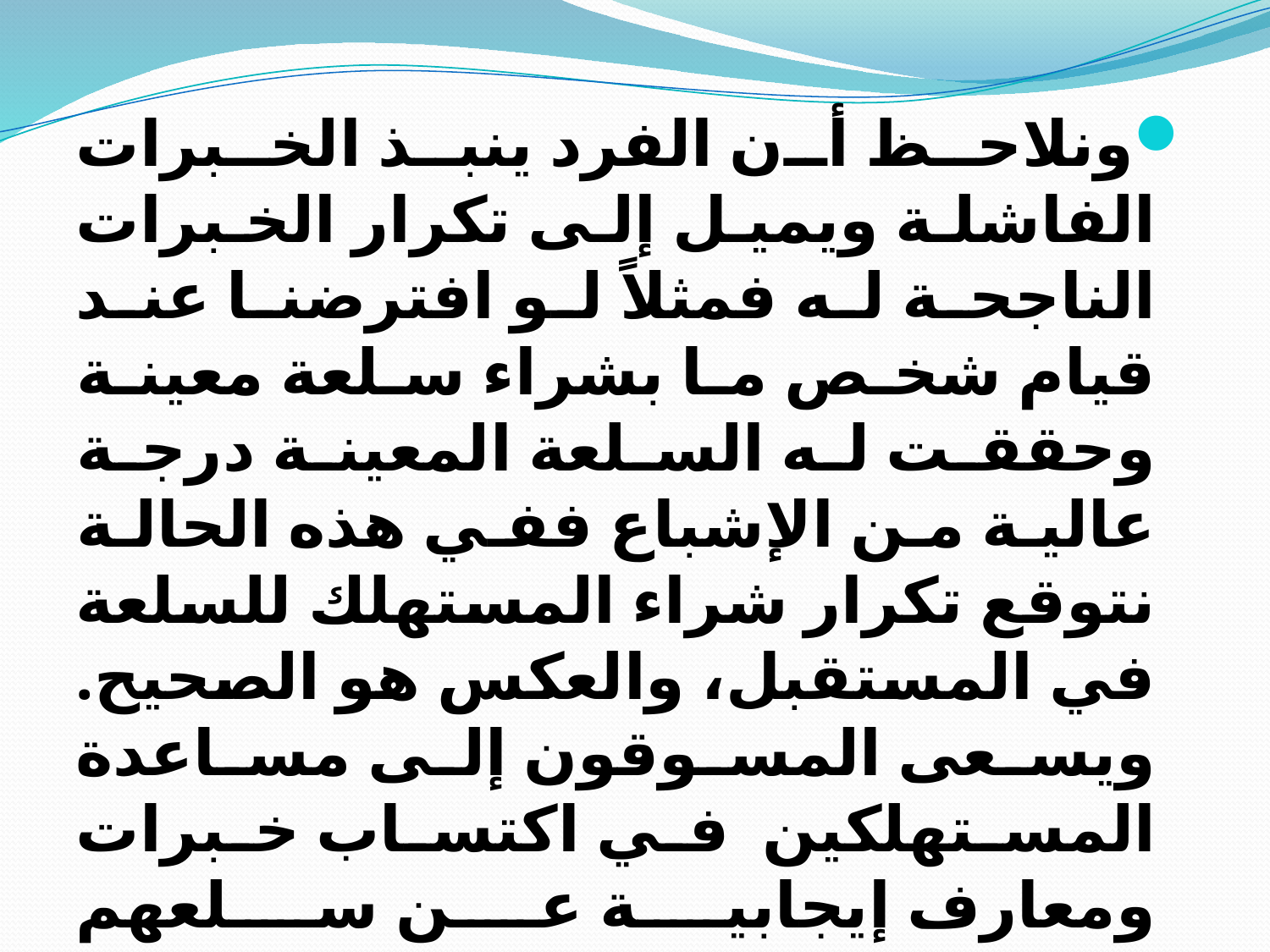

ونلاحظ أن الفرد ينبذ الخبرات الفاشلة ويميل إلى تكرار الخبرات الناجحة له فمثلاً لو افترضنا عند قيام شخص ما بشراء سلعة معينة وحققت له السلعة المعينة درجة عالية من الإشباع ففي هذه الحالة نتوقع تكرار شراء المستهلك للسلعة في المستقبل، والعكس هو الصحيح. ويسعى المسوقون إلى مساعدة المستهلكين  في اكتساب خبرات ومعارف إيجابية عن سلعهم وبالتالي مساعدتهم في عملية الشراء وتكرارها، مثال لذلك العينات المجانية تشجع المستهلك على تجربة السلع.  ونجد أن معرفة درجة تعلم الشخص تلعب دوراً كبيراً في تحديد سلوكياته.